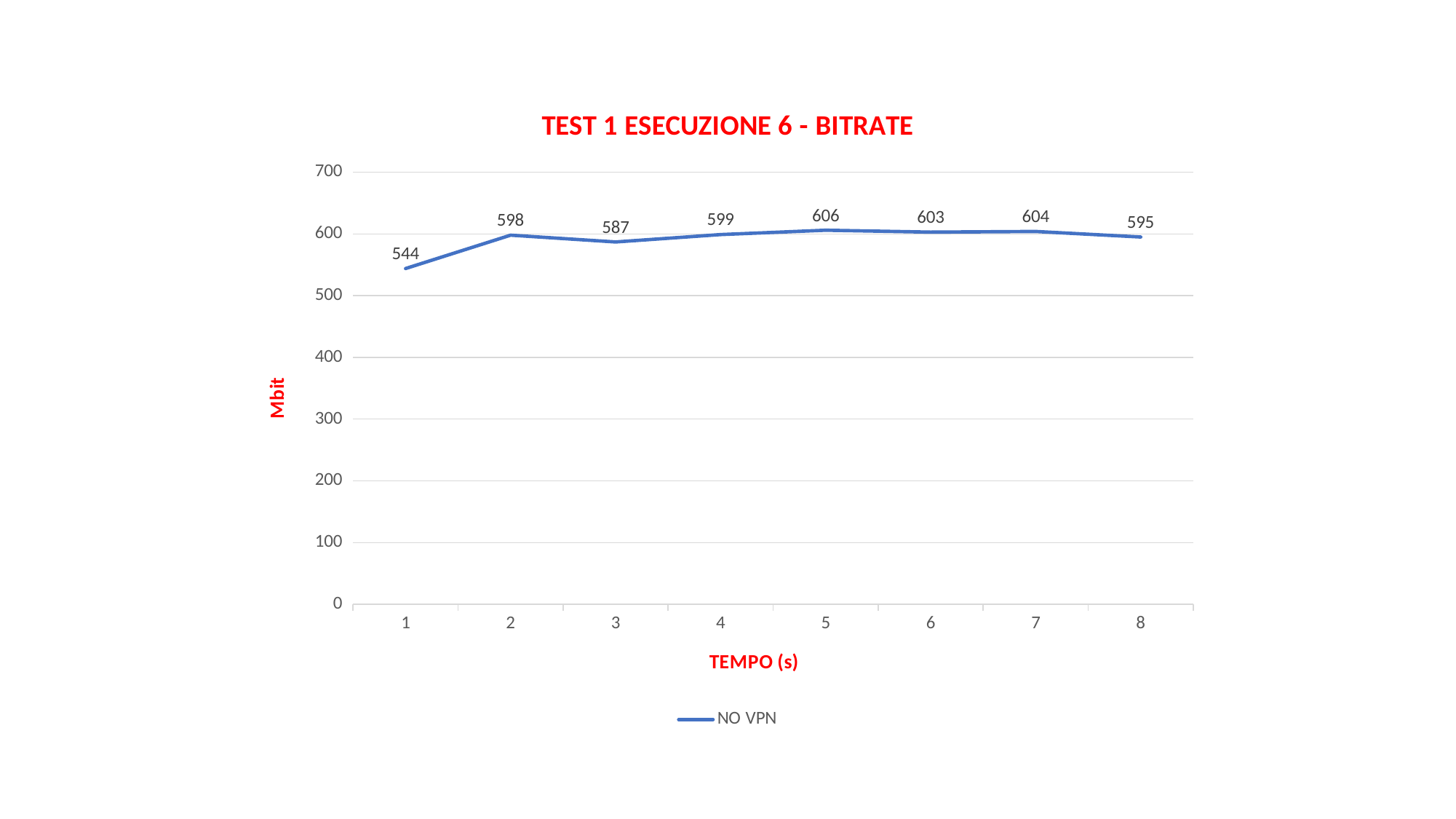

### Chart: TEST 1 ESECUZIONE 6 - BITRATE

| Category | NO VPN |
|---|---|
| 1 | 544.0 |
| 2 | 598.0 |
| 3 | 587.0 |
| 4 | 599.0 |
| 5 | 606.0 |
| 6 | 603.0 |
| 7 | 604.0 |
| 8 | 595.0 |